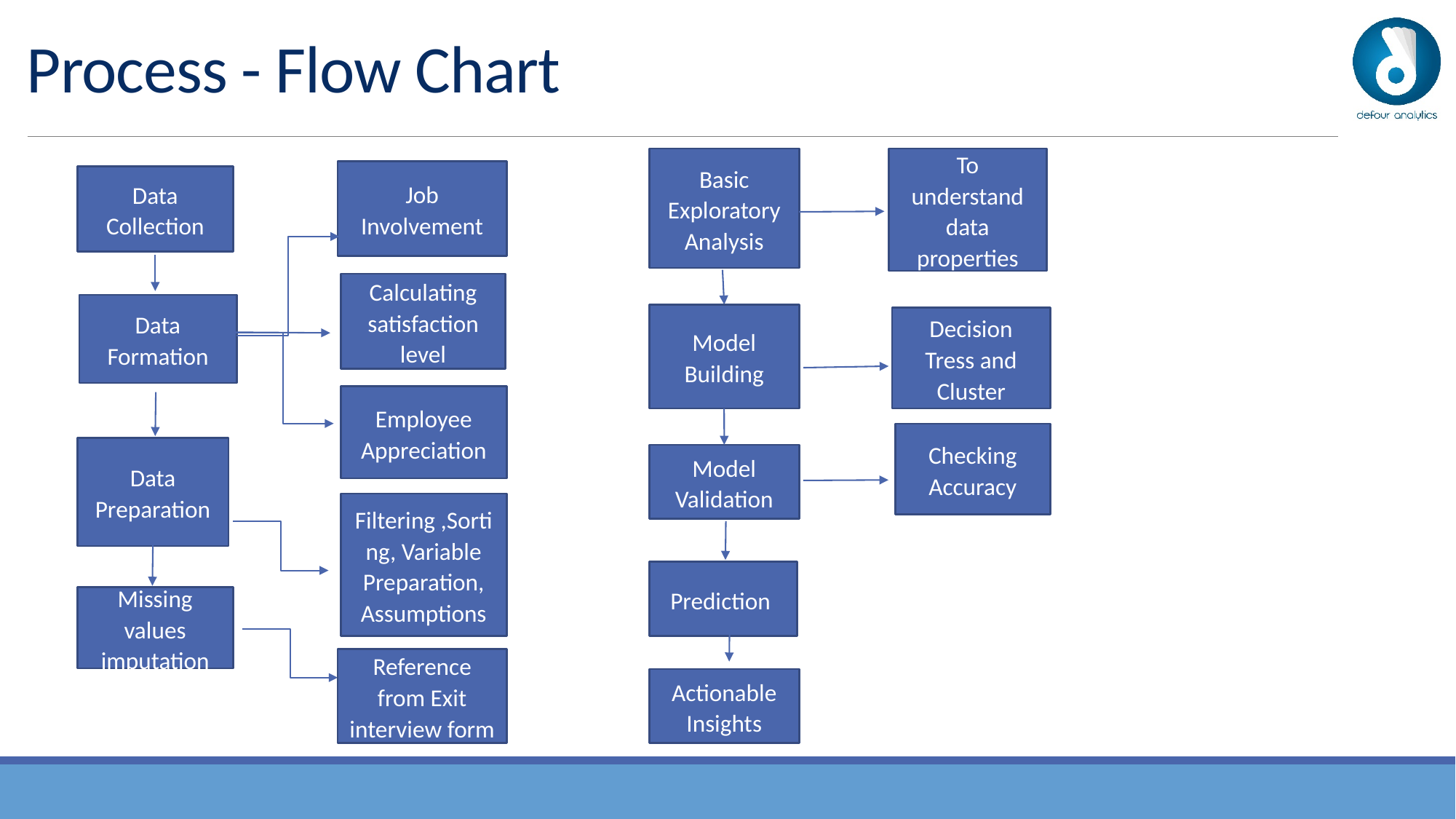

# Process - Flow Chart
To understand data properties
Basic Exploratory Analysis
Job Involvement
Data Collection
Calculating satisfaction level
Data Formation
Model Building
Decision Tress and Cluster
Employee Appreciation
Checking Accuracy
Data Preparation
Model Validation
Filtering ,Sorting, Variable Preparation, Assumptions
Prediction
Missing values imputation
Reference from Exit interview form
Actionable Insights